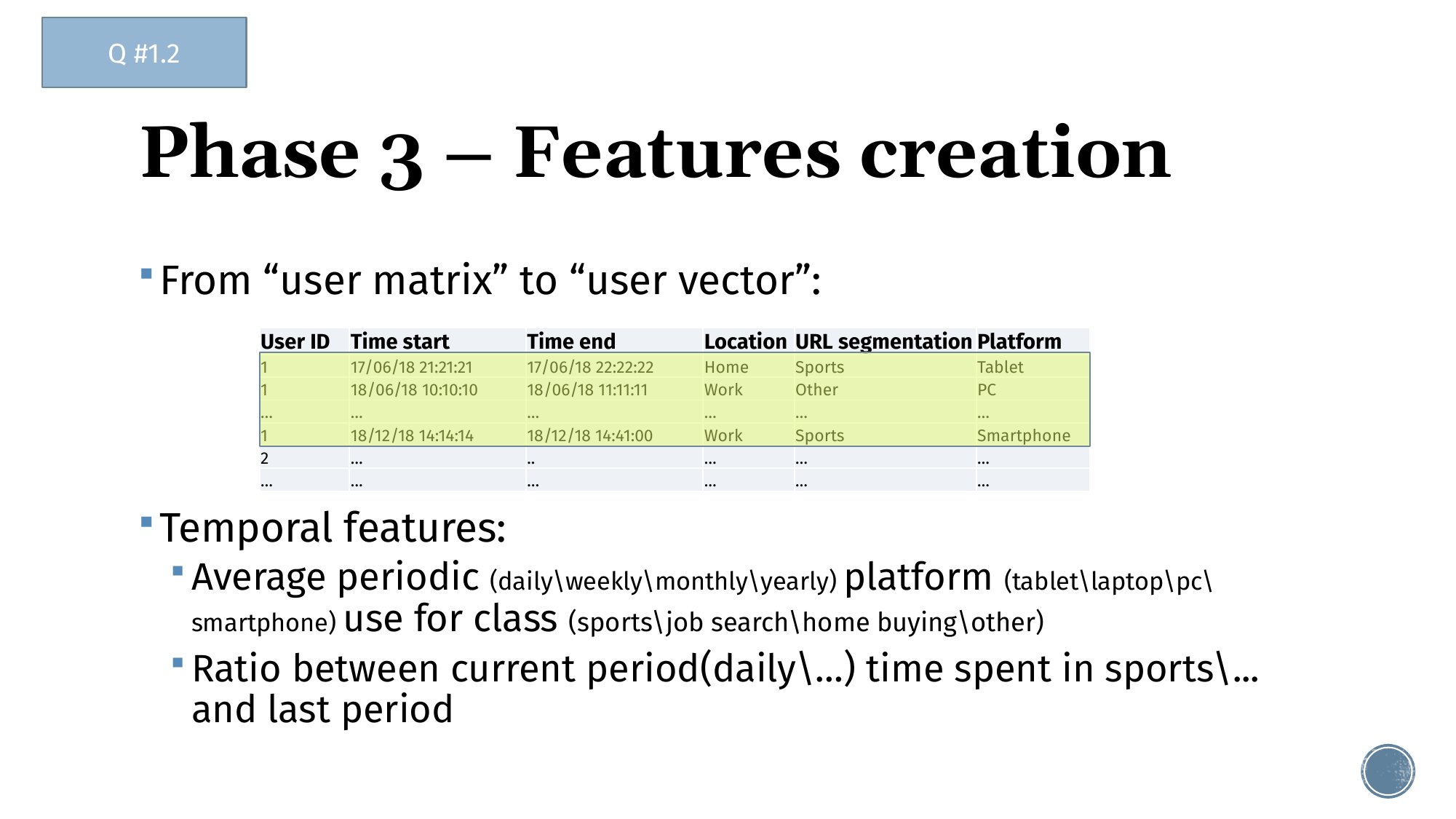

Q #1.2
# Phase 3 – Features creation
From “user matrix” to “user vector”:

Temporal features:
Average periodic (daily\weekly\monthly\yearly) platform (tablet\laptop\pc\smartphone) use for class (sports\job search\home buying\other)
Ratio between current period(daily\…) time spent in sports\... and last period
| User ID | Time start | Time end | Location | URL segmentation | Platform |
| --- | --- | --- | --- | --- | --- |
| 1 | 17/06/18 21:21:21 | 17/06/18 22:22:22 | Home | Sports | Tablet |
| 1 | 18/06/18 10:10:10 | 18/06/18 11:11:11 | Work | Other | PC |
| … | … | … | … | … | … |
| 1 | 18/12/18 14:14:14 | 18/12/18 14:41:00 | Work | Sports | Smartphone |
| 2 | … | .. | … | … | … |
| … | … | … | … | … | … |